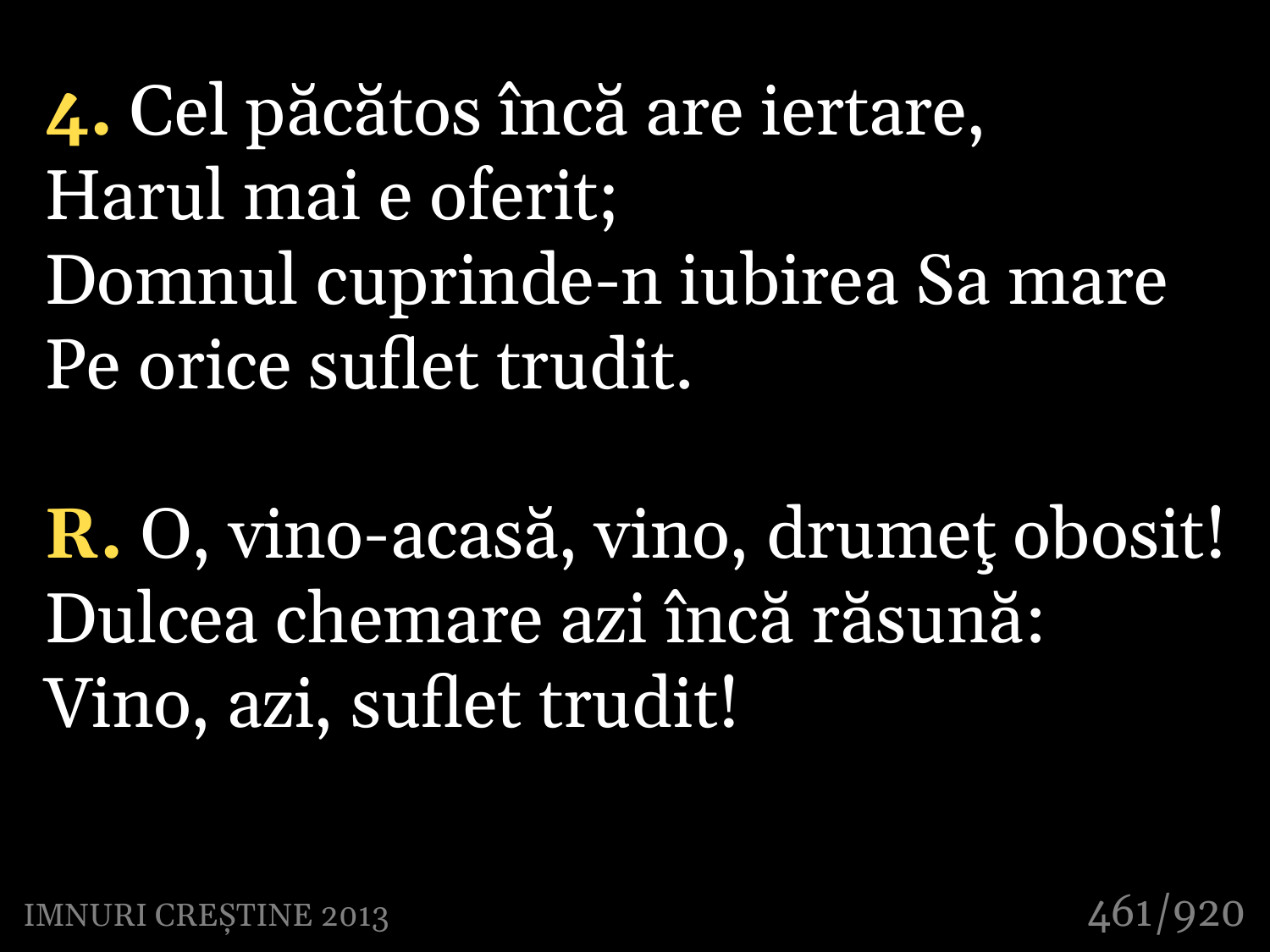

4. Cel păcătos încă are iertare,
Harul mai e oferit;
Domnul cuprinde-n iubirea Sa mare
Pe orice suflet trudit.

R. O, vino-acasă, vino, drumeţ obosit!
Dulcea chemare azi încă răsună:
Vino, azi, suflet trudit!
461/920
IMNURI CREȘTINE 2013